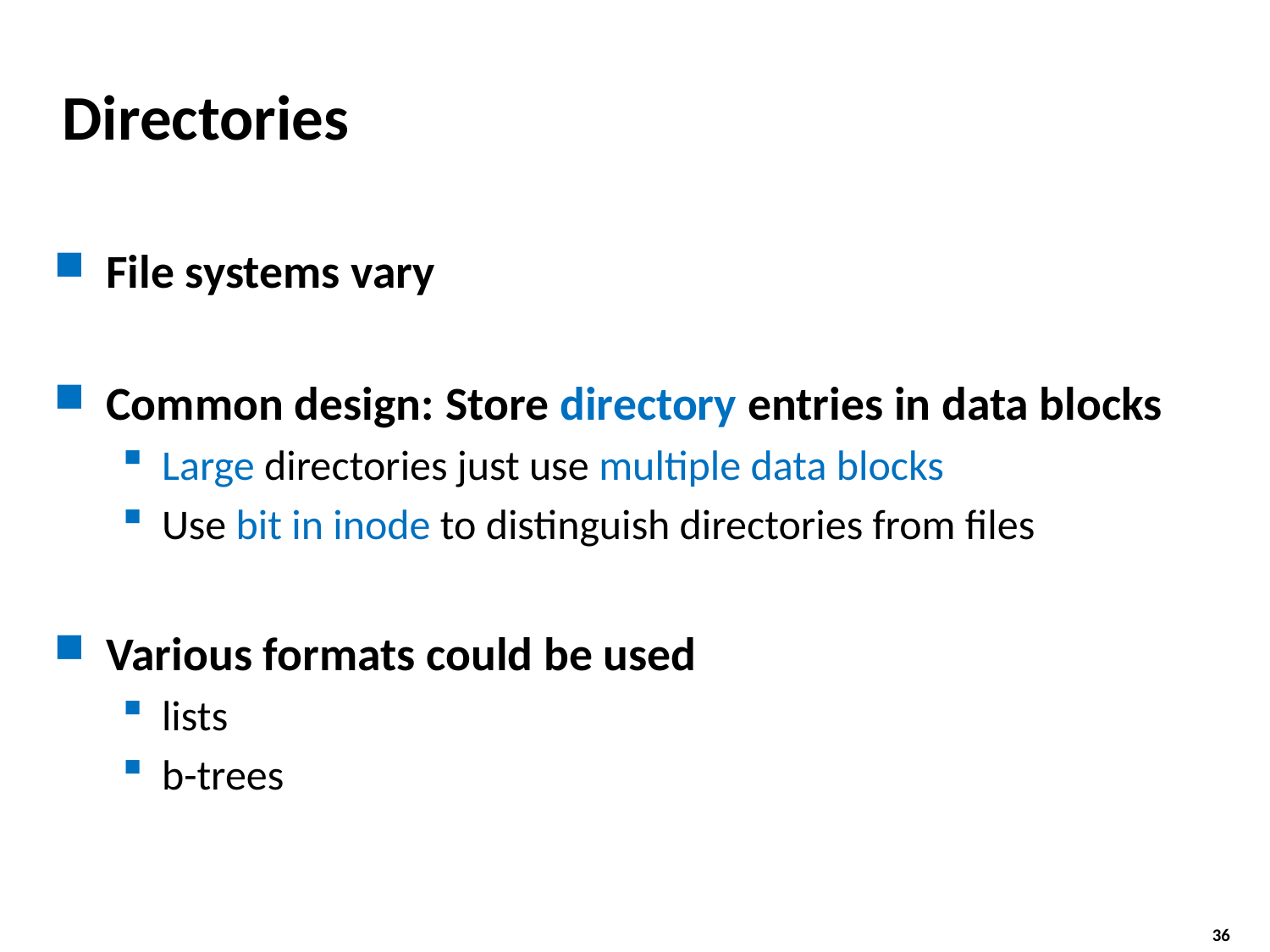

# Directories
File systems vary

Common design: Store directory entries in data blocks
Large directories just use multiple data blocks
Use bit in inode to distinguish directories from files

Various formats could be used
lists
b-trees